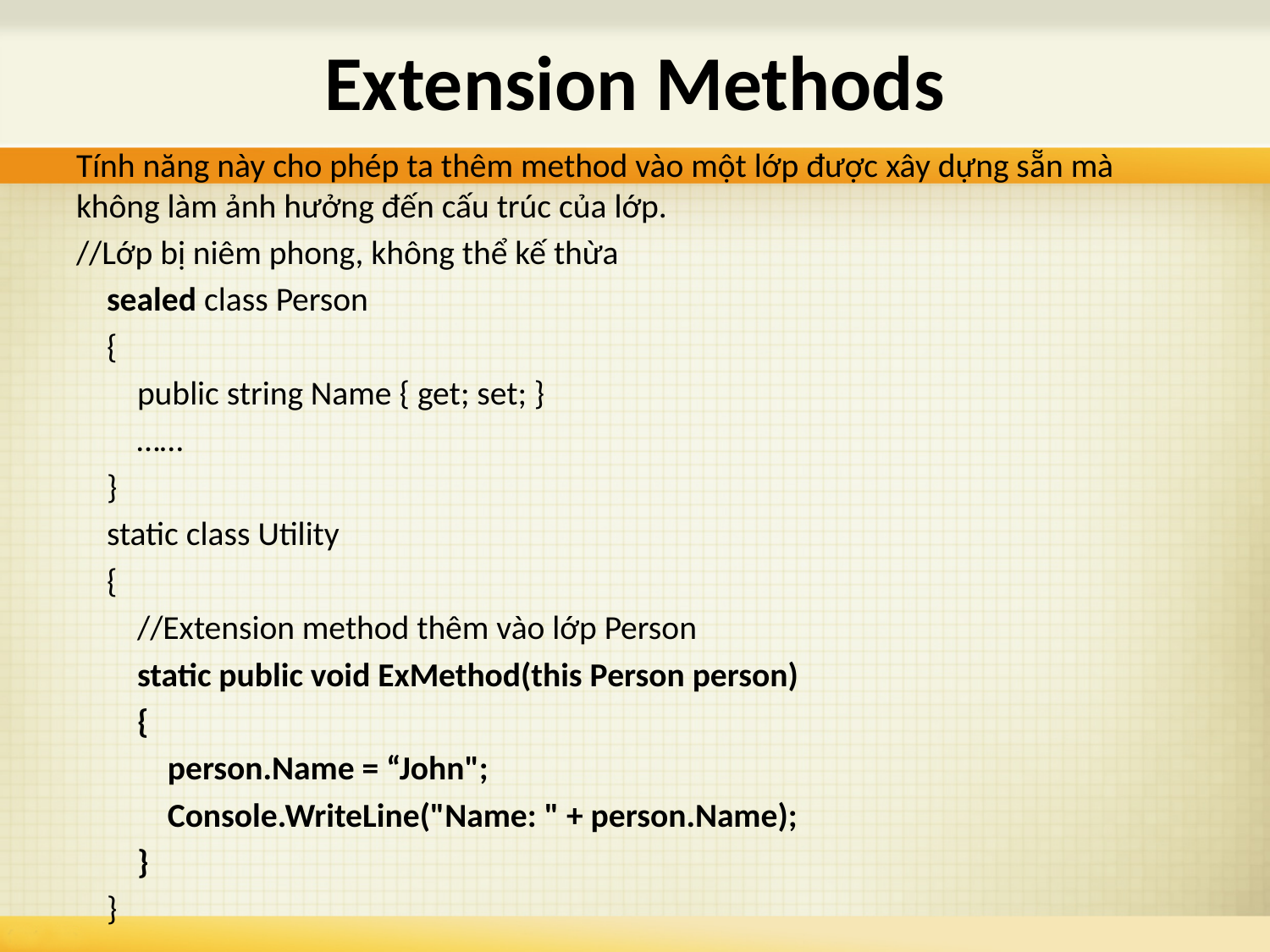

# Extension Methods
Tính năng này cho phép ta thêm method vào một lớp được xây dựng sẵn mà không làm ảnh hưởng đến cấu trúc của lớp.
//Lớp bị niêm phong, không thể kế thừa
    sealed class Person
    {
        public string Name { get; set; }
        ……
    }
    static class Utility
    {
        //Extension method thêm vào lớp Person
        static public void ExMethod(this Person person)
        {
            person.Name = “John";
            Console.WriteLine("Name: " + person.Name);
        }
    }